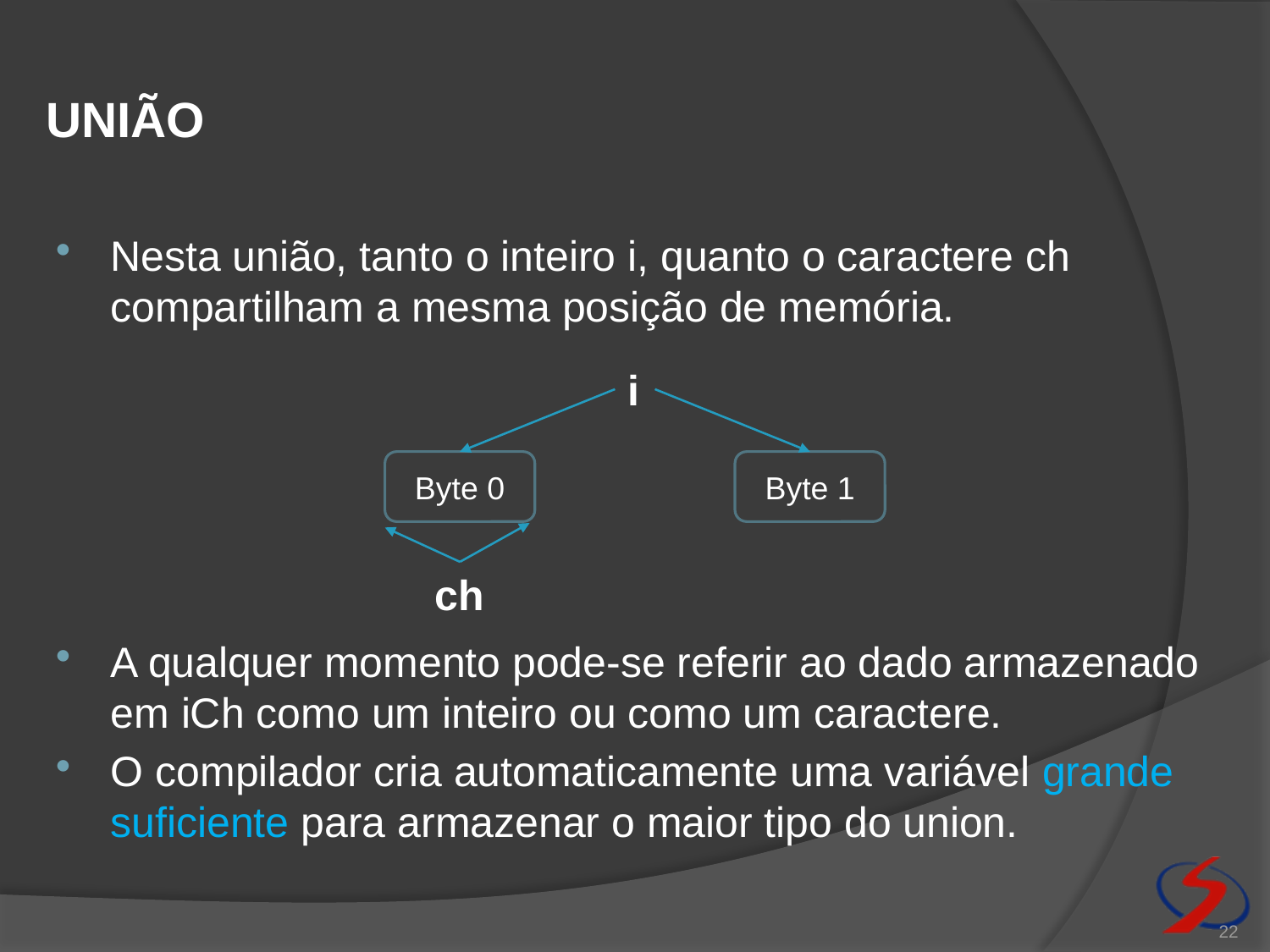

# união
Nesta união, tanto o inteiro i, quanto o caractere ch compartilham a mesma posição de memória.

A qualquer momento pode-se referir ao dado armazenado em iCh como um inteiro ou como um caractere.
O compilador cria automaticamente uma variável grande suficiente para armazenar o maior tipo do union.
i
Byte 0
Byte 1
ch
22